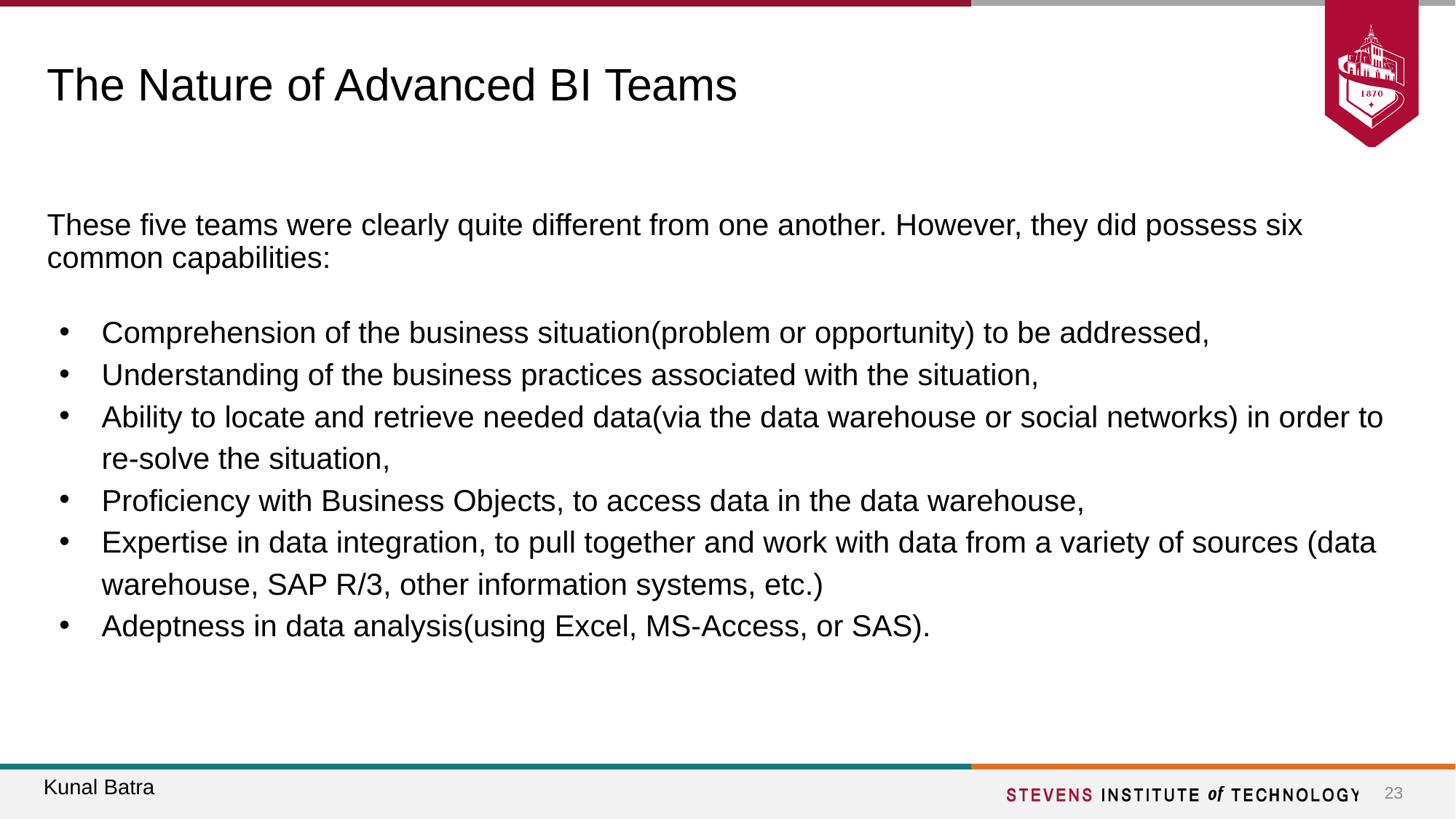

# The Nature of Advanced BI Teams

These five teams were clearly quite different from one another. However, they did possess six common capabilities:

Comprehension of the business situation(problem or opportunity) to be addressed,
Understanding of the business practices associated with the situation,
Ability to locate and retrieve needed data(via the data warehouse or social networks) in order to re-solve the situation,
Proficiency with Business Objects, to access data in the data warehouse,
Expertise in data integration, to pull together and work with data from a variety of sources (data warehouse, SAP R/3, other information systems, etc.)
Adeptness in data analysis(using Excel, MS-Access, or SAS).

Kunal Batra
23